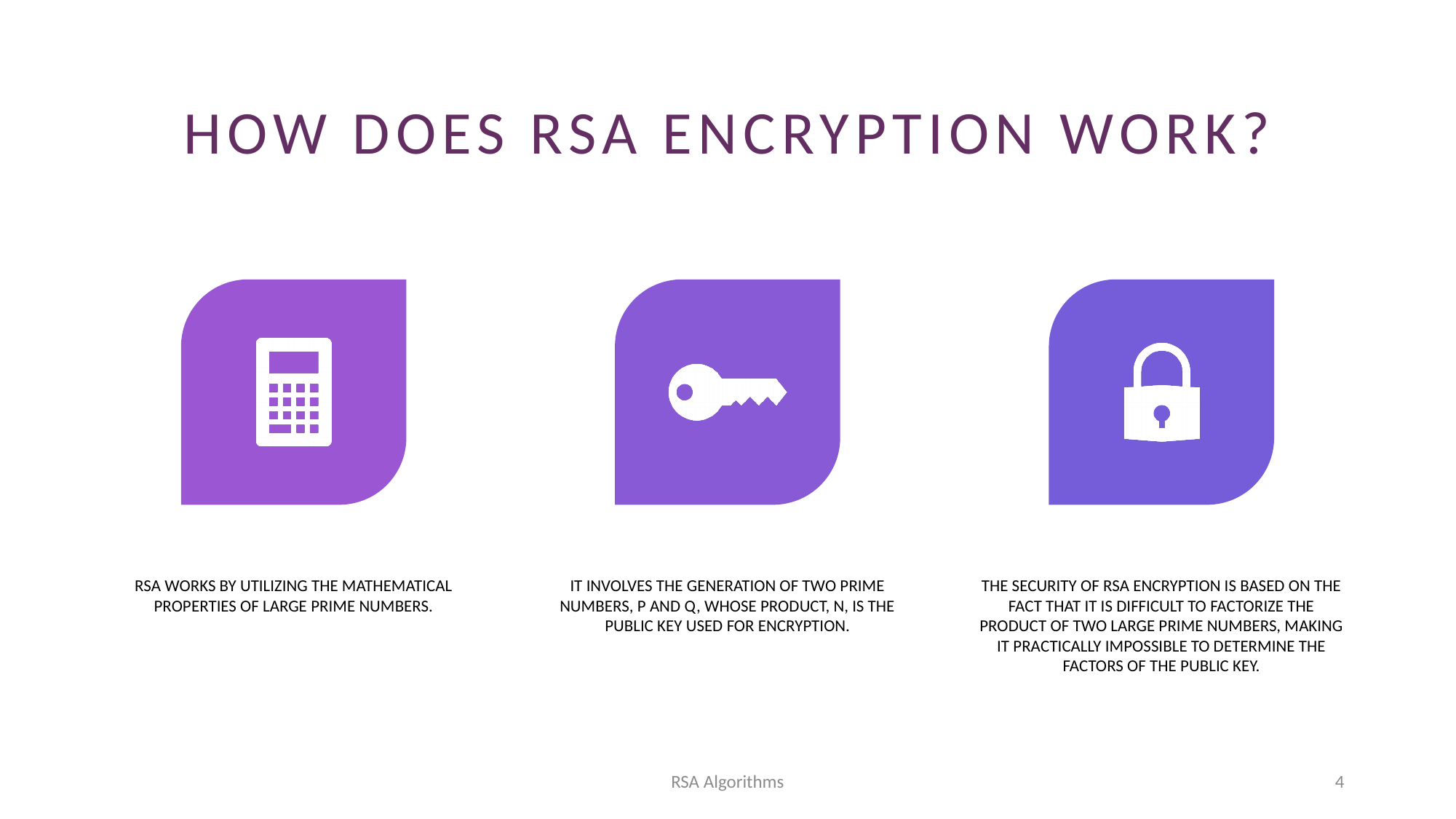

# How does RSA Encryption work?
RSA works by utilizing the mathematical properties of large prime numbers.
It involves the generation of two prime numbers, p and q, whose product, n, is the public key used for encryption.
The security of RSA encryption is based on the fact that it is difficult to factorize the product of two large prime numbers, making it practically impossible to determine the factors of the public key.
RSA Algorithms
4